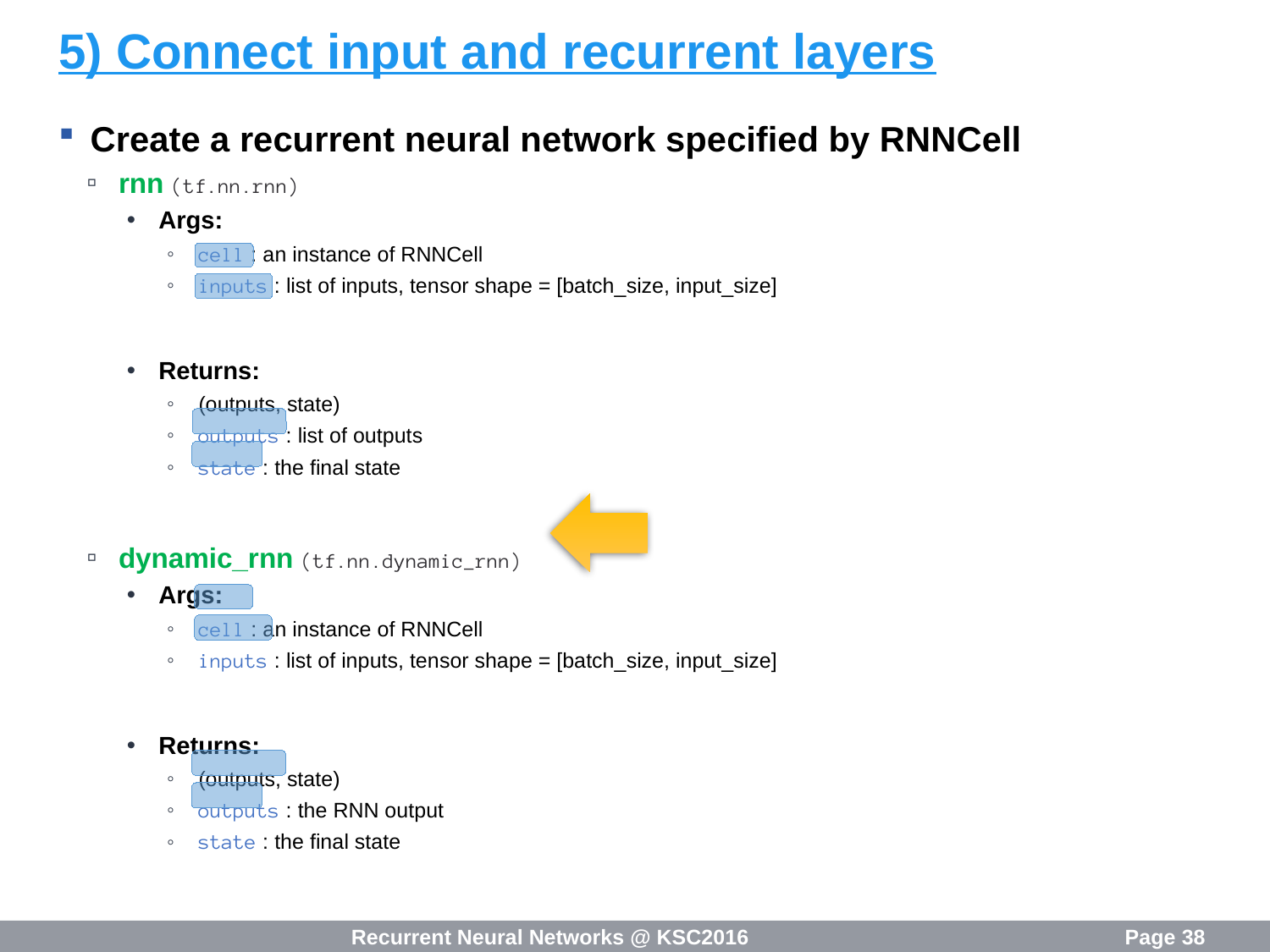

# 5) Connect input and recurrent layers
Create a recurrent neural network specified by RNNCell
rnn (tf.nn.rnn)
Args:
cell : an instance of RNNCell
inputs : list of inputs, tensor shape = [batch_size, input_size]

Returns:
(outputs, state)
outputs : list of outputs
state : the final state

dynamic_rnn (tf.nn.dynamic_rnn)
Args:
cell : an instance of RNNCell
inputs : list of inputs, tensor shape = [batch_size, input_size]

Returns:
(outputs, state)
outputs : the RNN output
state : the final state

Recurrent Neural Networks @ KSC2016
Page 38